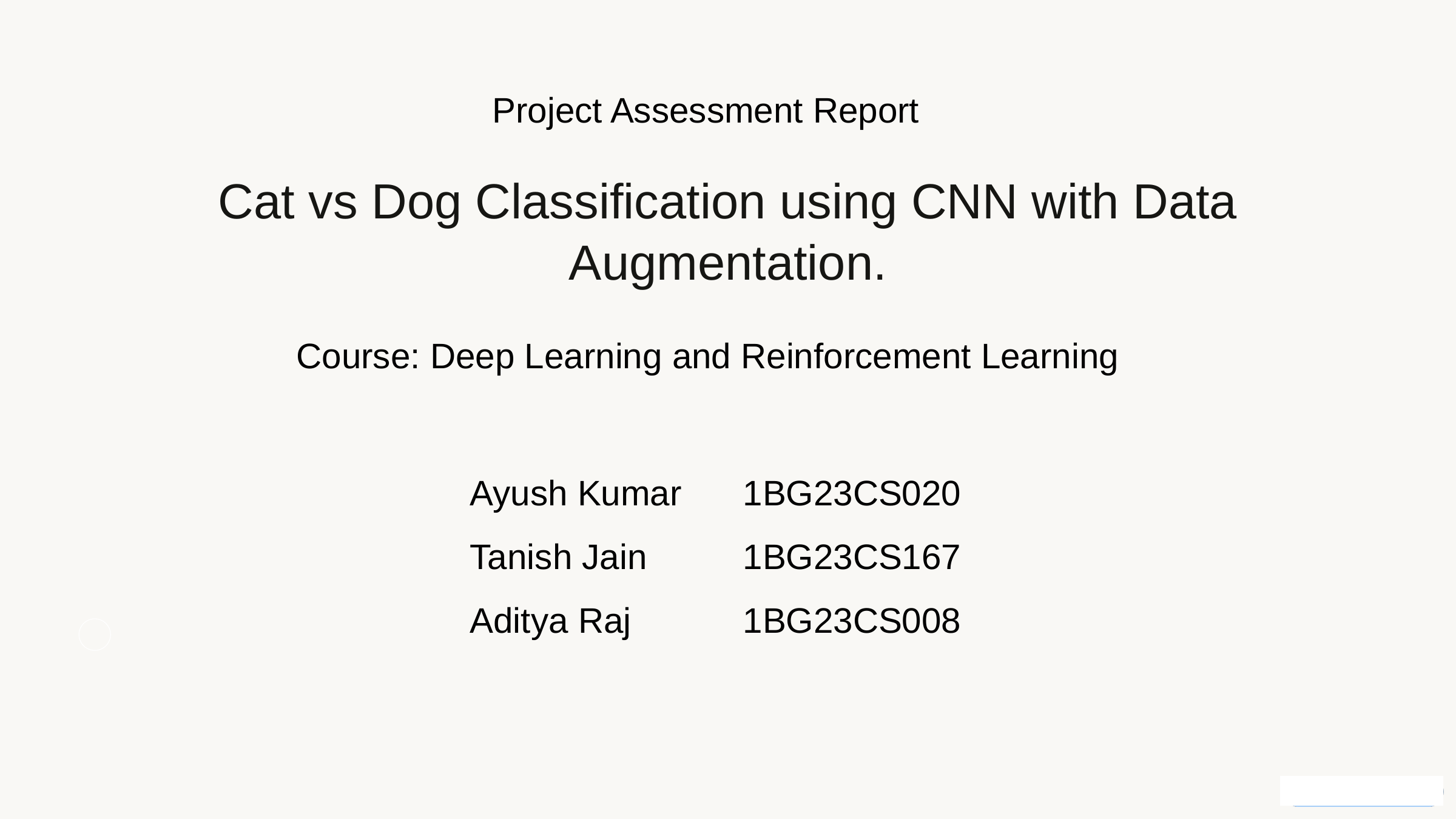

Project Assessment Report
Cat vs Dog Classification using CNN with Data Augmentation.
Course: Deep Learning and Reinforcement Learning
Ayush Kumar 	1BG23CS020
Tanish Jain 	1BG23CS167
Aditya Raj 		1BG23CS008